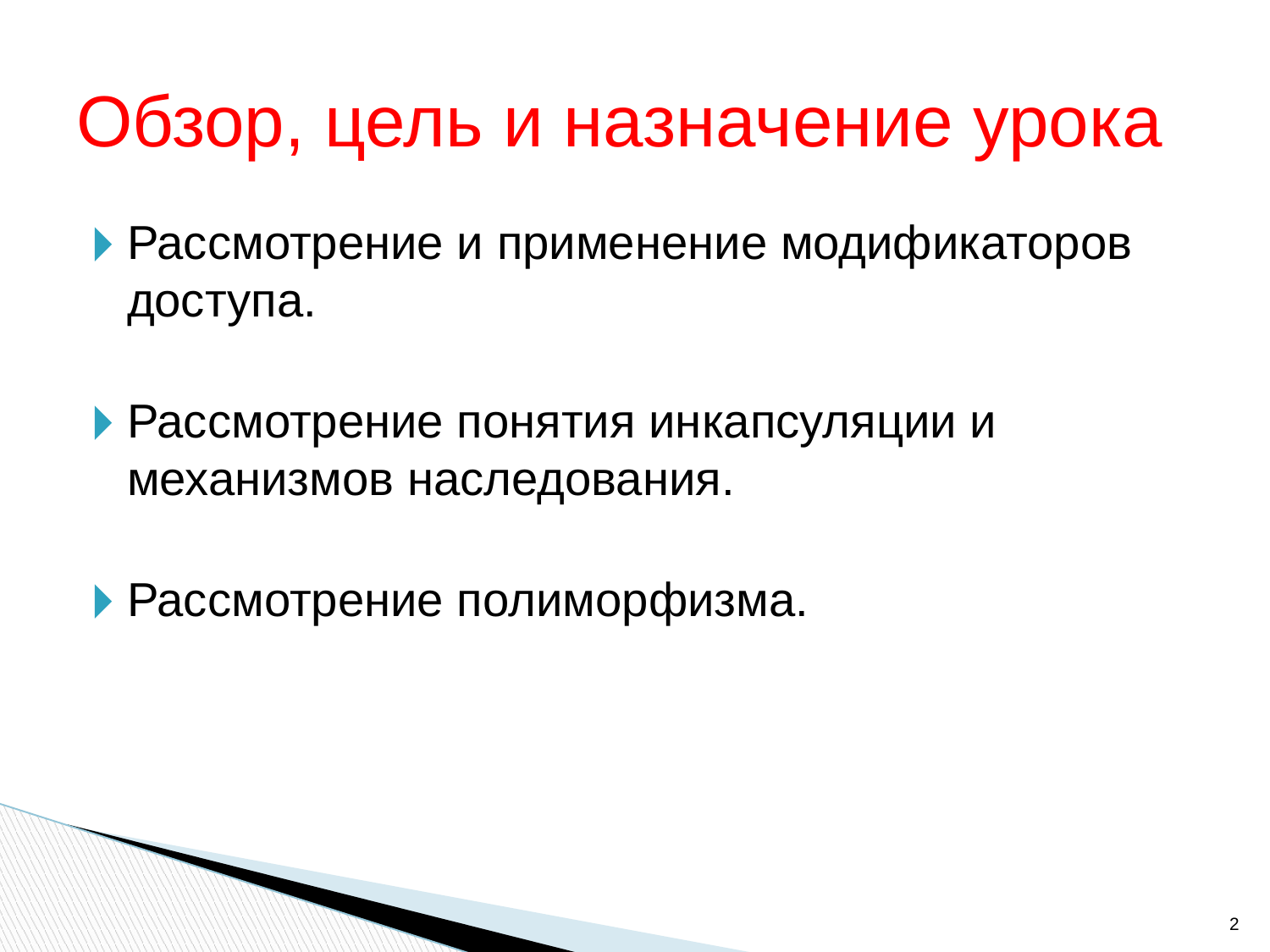

# Обзор, цель и назначение урока
Рассмотрение и применение модификаторов доступа.
Рассмотрение понятия инкапсуляции и механизмов наследования.
Рассмотрение полиморфизма.

2